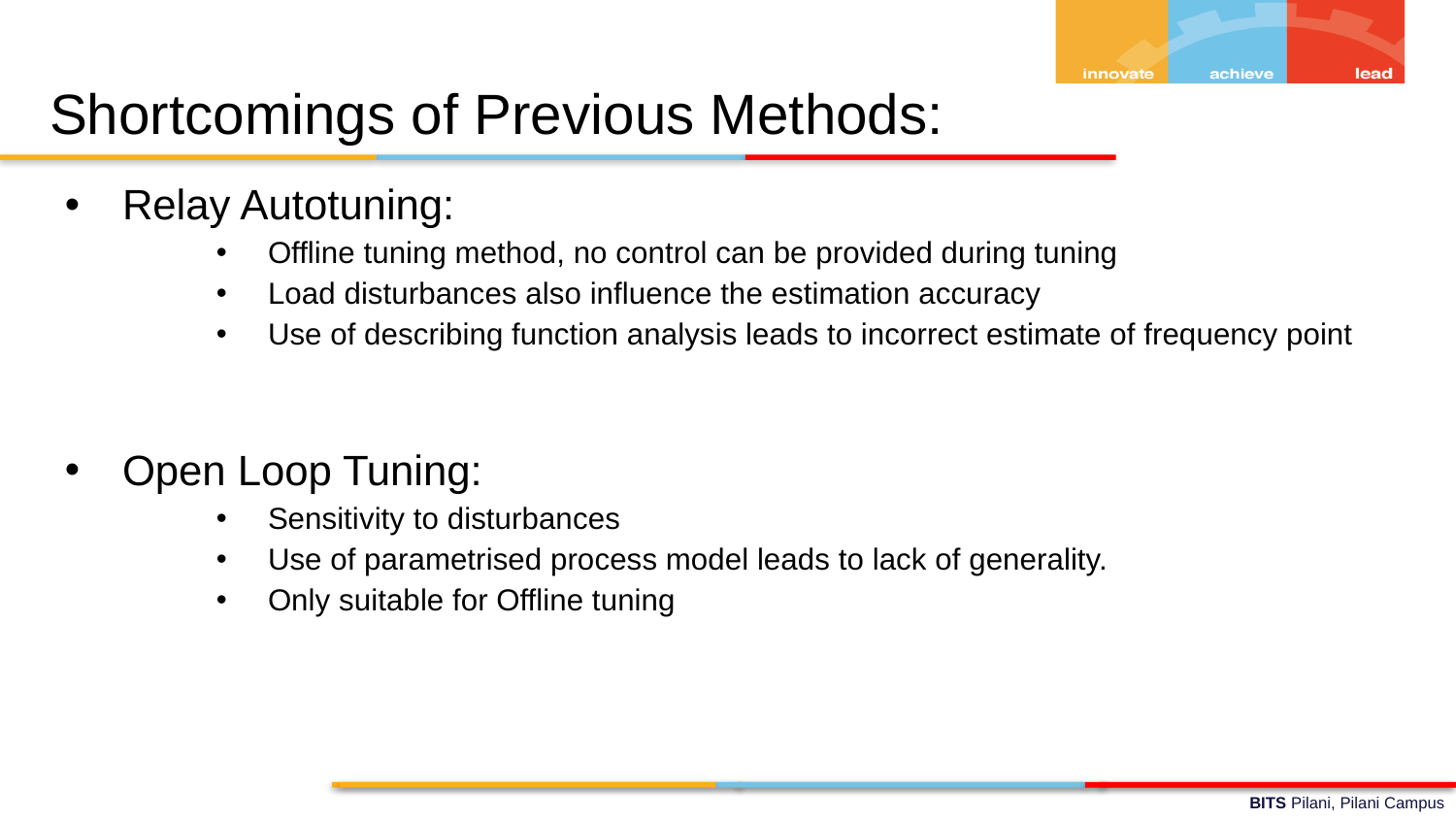

# Shortcomings of Previous Methods:
Relay Autotuning:
Offline tuning method, no control can be provided during tuning
Load disturbances also influence the estimation accuracy
Use of describing function analysis leads to incorrect estimate of frequency point

Open Loop Tuning:
Sensitivity to disturbances
Use of parametrised process model leads to lack of generality.
Only suitable for Offline tuning